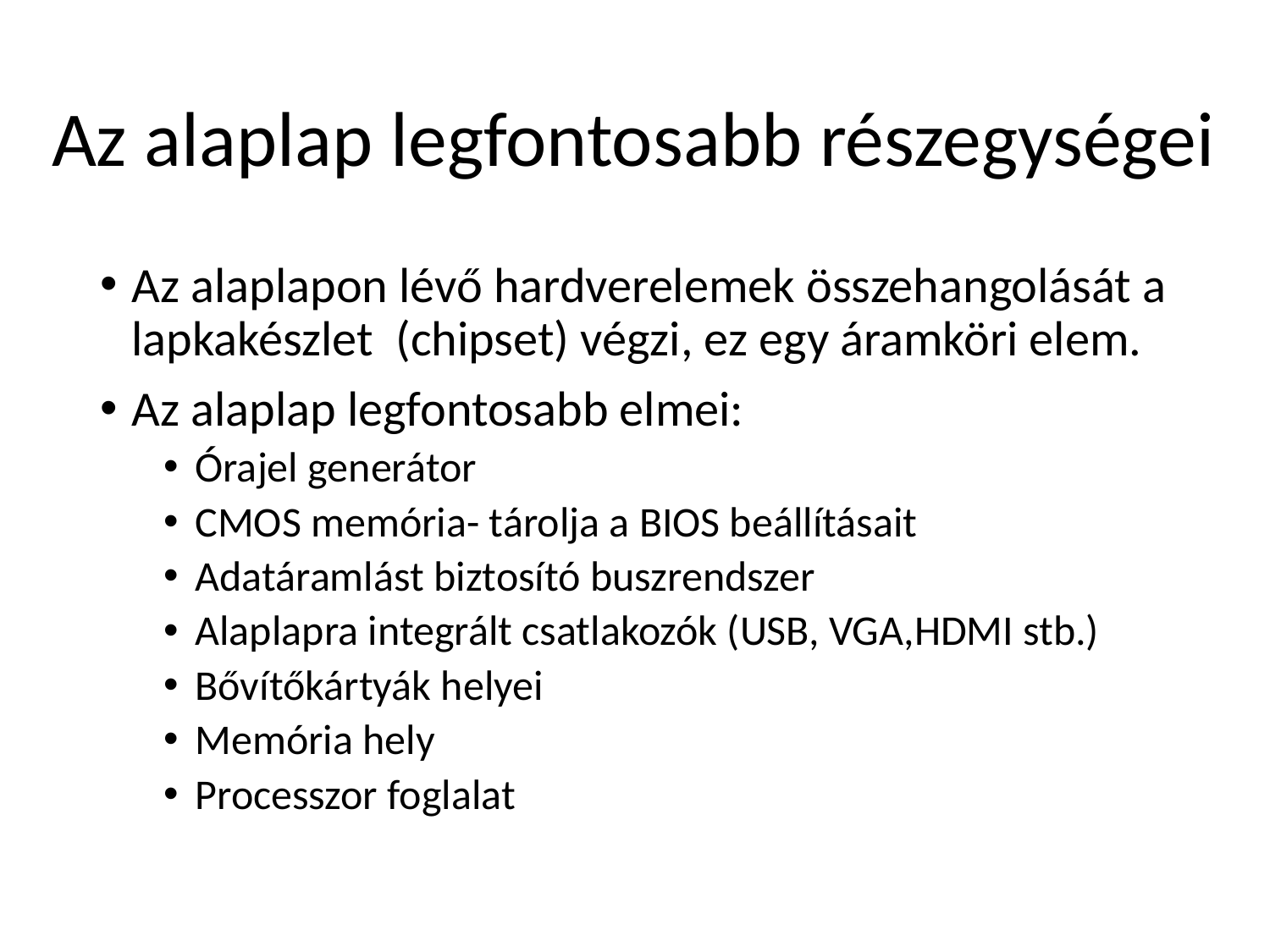

# Az alaplap legfontosabb részegységei
Az alaplapon lévő hardverelemek összehangolását a lapkakészlet  (chipset) végzi, ez egy áramköri elem.
Az alaplap legfontosabb elmei:
Órajel generátor
CMOS memória- tárolja a BIOS beállításait
Adatáramlást biztosító buszrendszer
Alaplapra integrált csatlakozók (USB, VGA,HDMI stb.)
Bővítőkártyák helyei
Memória hely
Processzor foglalat